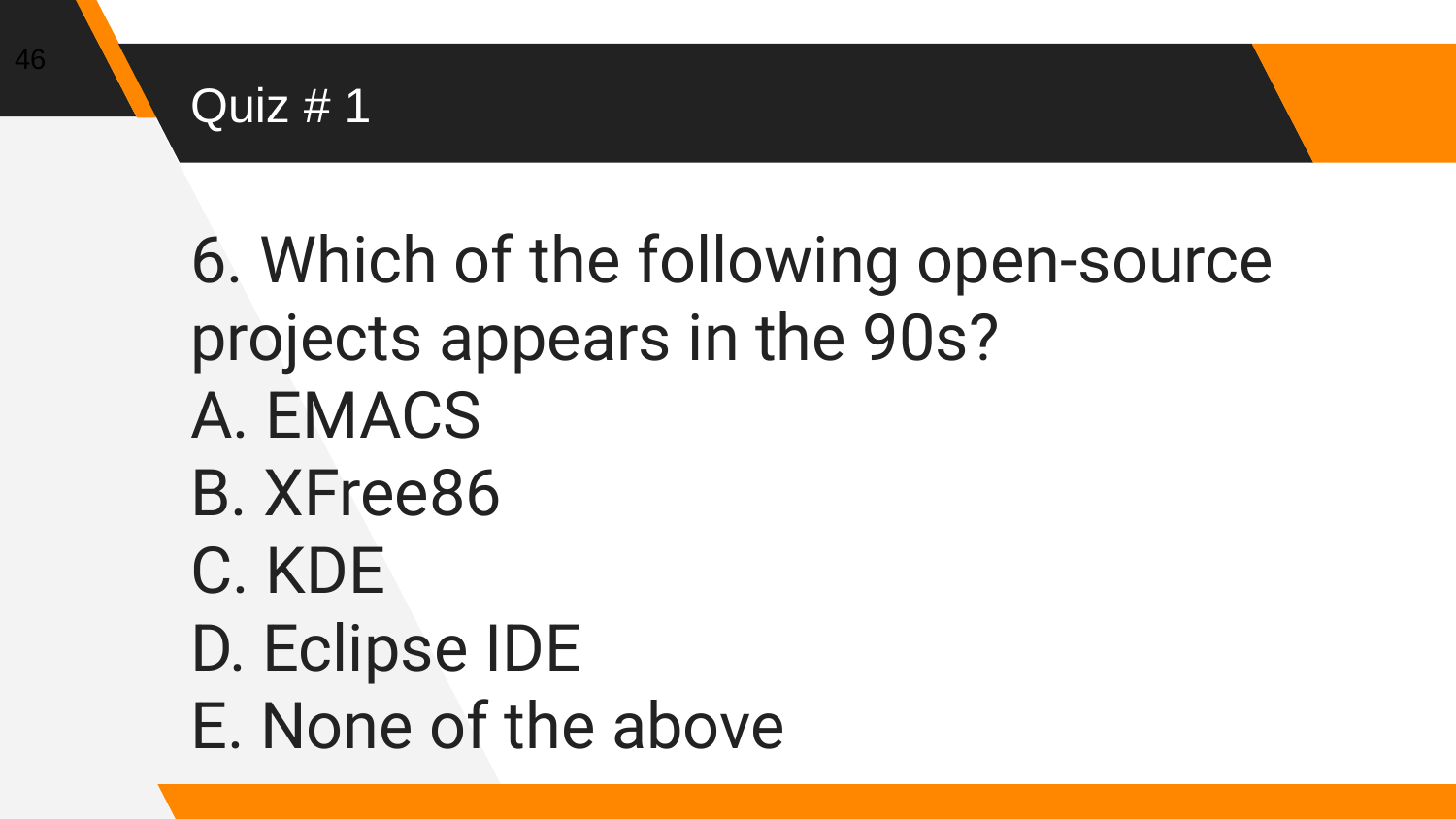

46
# Quiz # 1
6. Which of the following open-source projects appears in the 90s?
A. EMACS
B. XFree86
C. KDE
D. Eclipse IDE
E. None of the above